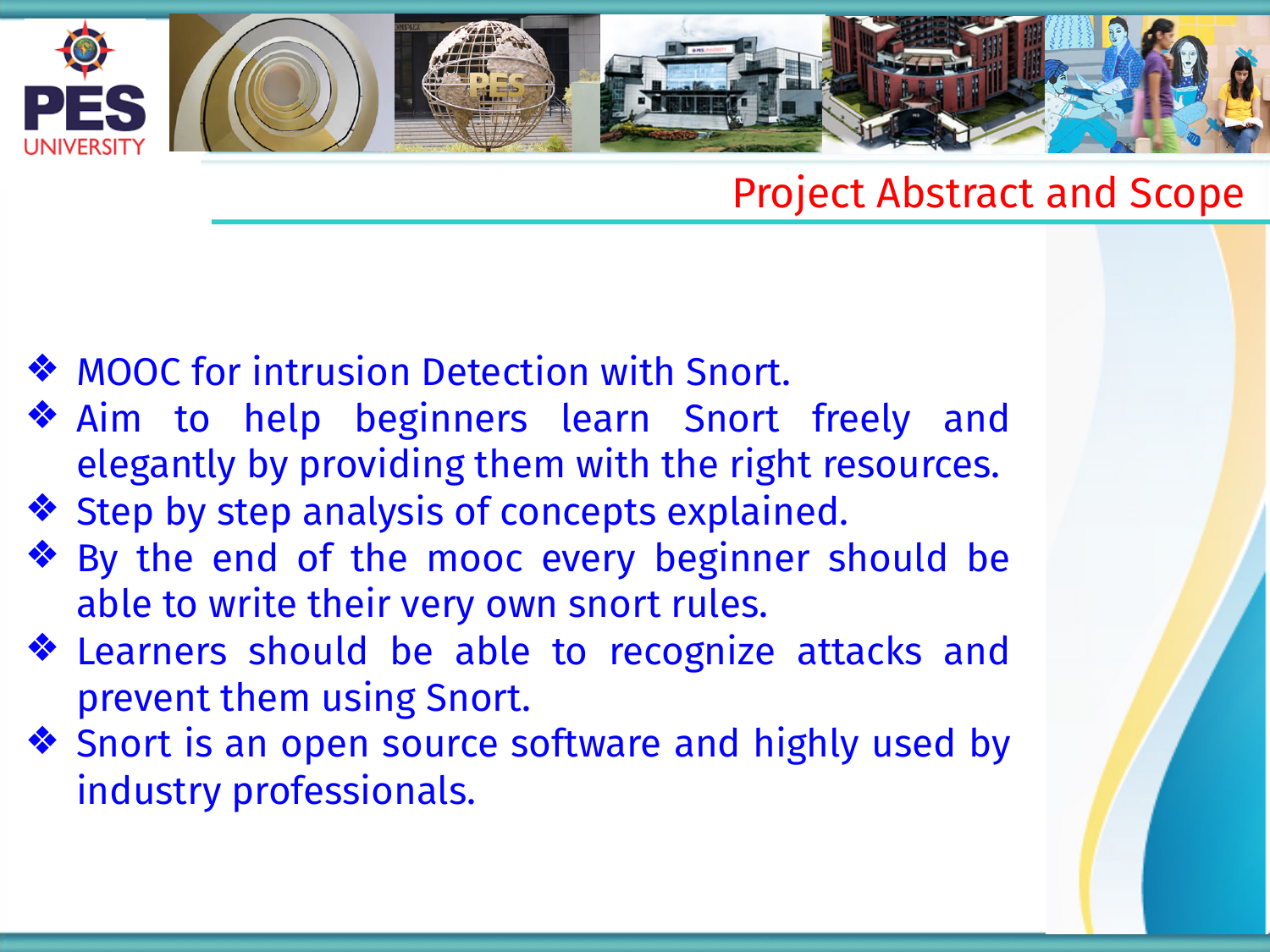

Project Abstract and Scope

MOOC for intrusion Detection with Snort.
Aim to help beginners learn Snort freely and elegantly by providing them with the right resources.
Step by step analysis of concepts explained.
By the end of the mooc every beginner should be able to write their very own snort rules.
Learners should be able to recognize attacks and prevent them using Snort.
Snort is an open source software and highly used by industry professionals.